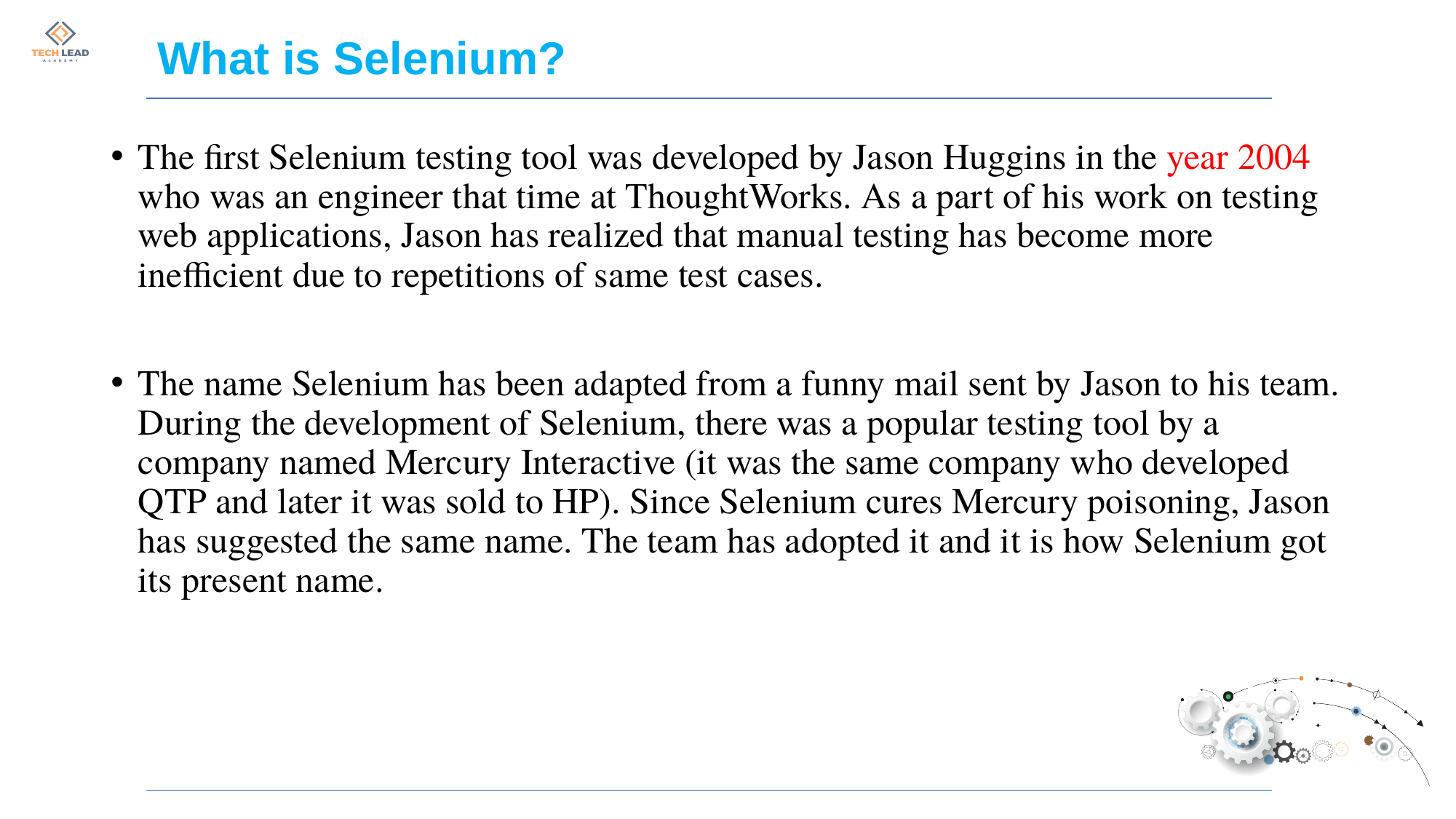

# What is Selenium?
The first Selenium testing tool was developed by Jason Huggins in the year 2004 who was an engineer that time at ThoughtWorks. As a part of his work on testing web applications, Jason has realized that manual testing has become more inefficient due to repetitions of same test cases.

The name Selenium has been adapted from a funny mail sent by Jason to his team. During the development of Selenium, there was a popular testing tool by a company named Mercury Interactive (it was the same company who developed QTP and later it was sold to HP). Since Selenium cures Mercury poisoning, Jason has suggested the same name. The team has adopted it and it is how Selenium got its present name.